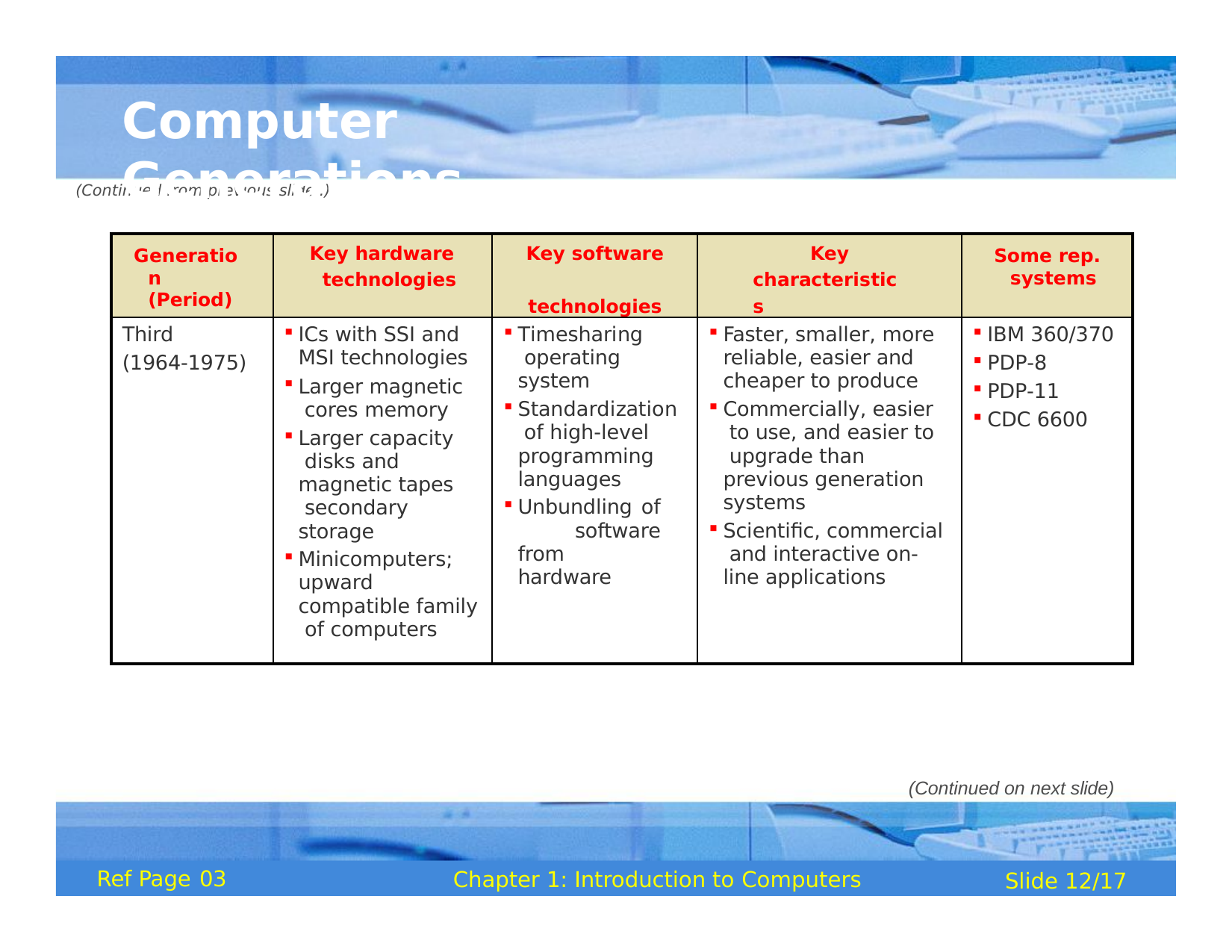

# Computer Generations
(Continued from previous slide..)
| Generation (Period) | Key hardware technologies | Key software technologies | Key characteristics | Some rep. systems |
| --- | --- | --- | --- | --- |
| Third (1964-1975) | ICs with SSI and MSI technologies Larger magnetic cores memory Larger capacity disks and magnetic tapes secondary storage Minicomputers; upward compatible family of computers | Timesharing operating system Standardization of high-level programming languages Unbundling of software from hardware | Faster, smaller, more reliable, easier and cheaper to produce Commercially, easier to use, and easier to upgrade than previous generation systems Scientific, commercial and interactive on- line applications | IBM 360/370 PDP-8 PDP-11 CDC 6600 |

(Continued on next slide)
Ref Page 03
Chapter 1: Introduction to Computers
Slide 12/17